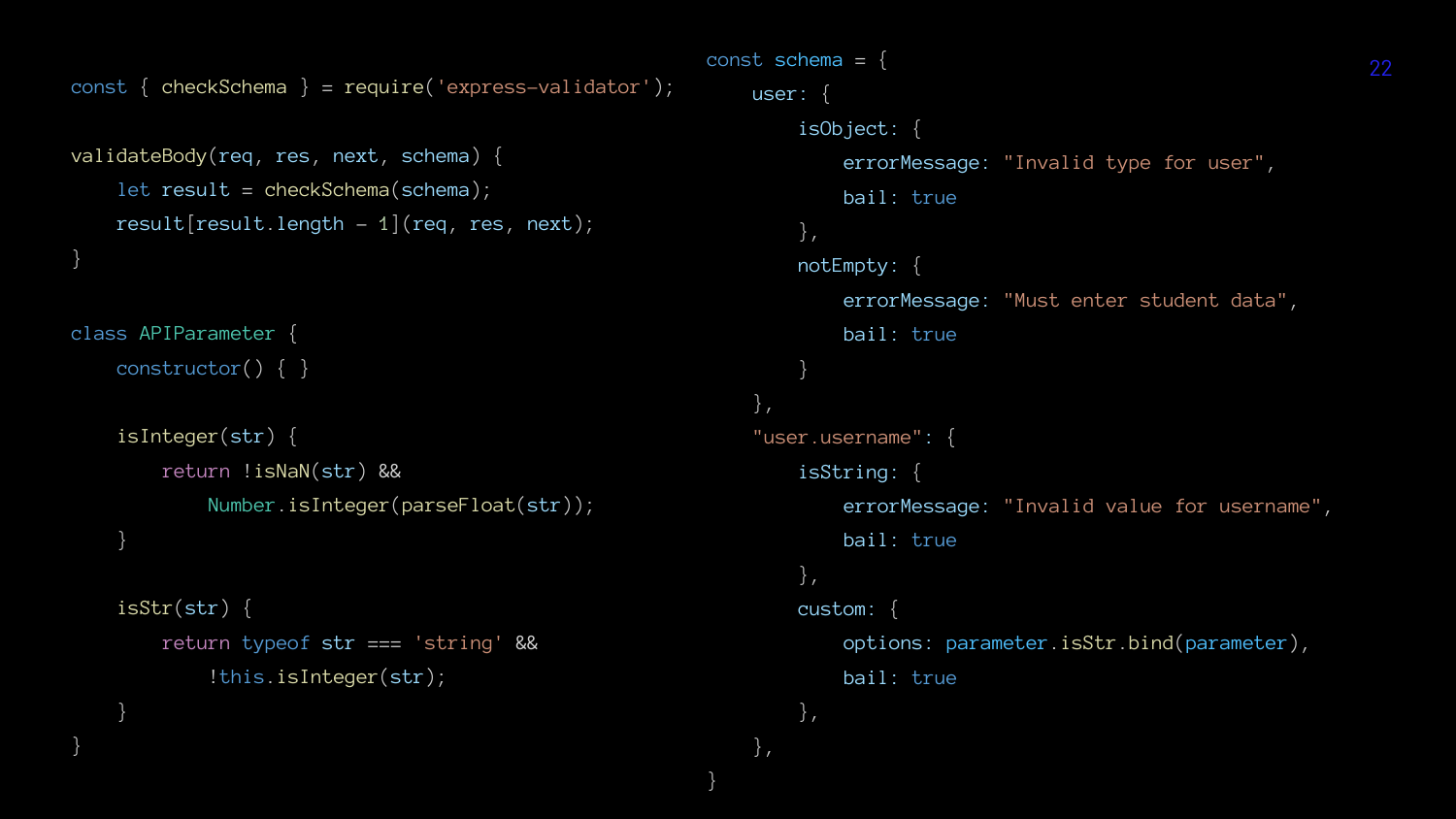

const schema = {
    user: {
        isObject: {
            errorMessage: "Invalid type for user",
            bail: true
        },
        notEmpty: {
            errorMessage: "Must enter student data",
            bail: true
        }
    },
    "user.username": {
        isString: {
            errorMessage: "Invalid value for username",
            bail: true
        },
        custom: {
            options: parameter.isStr.bind(parameter),
            bail: true
        },
    },
}

22
const { checkSchema } = require('express-validator');

validateBody(req, res, next, schema) {
    let result = checkSchema(schema);
    result[result.length - 1](req, res, next);
}
class APIParameter {
    constructor() { }

    isInteger(str) {
        return !isNaN(str) &&
            Number.isInteger(parseFloat(str));
    }

    isStr(str) {
        return typeof str === 'string' &&
            !this.isInteger(str);
    }
}